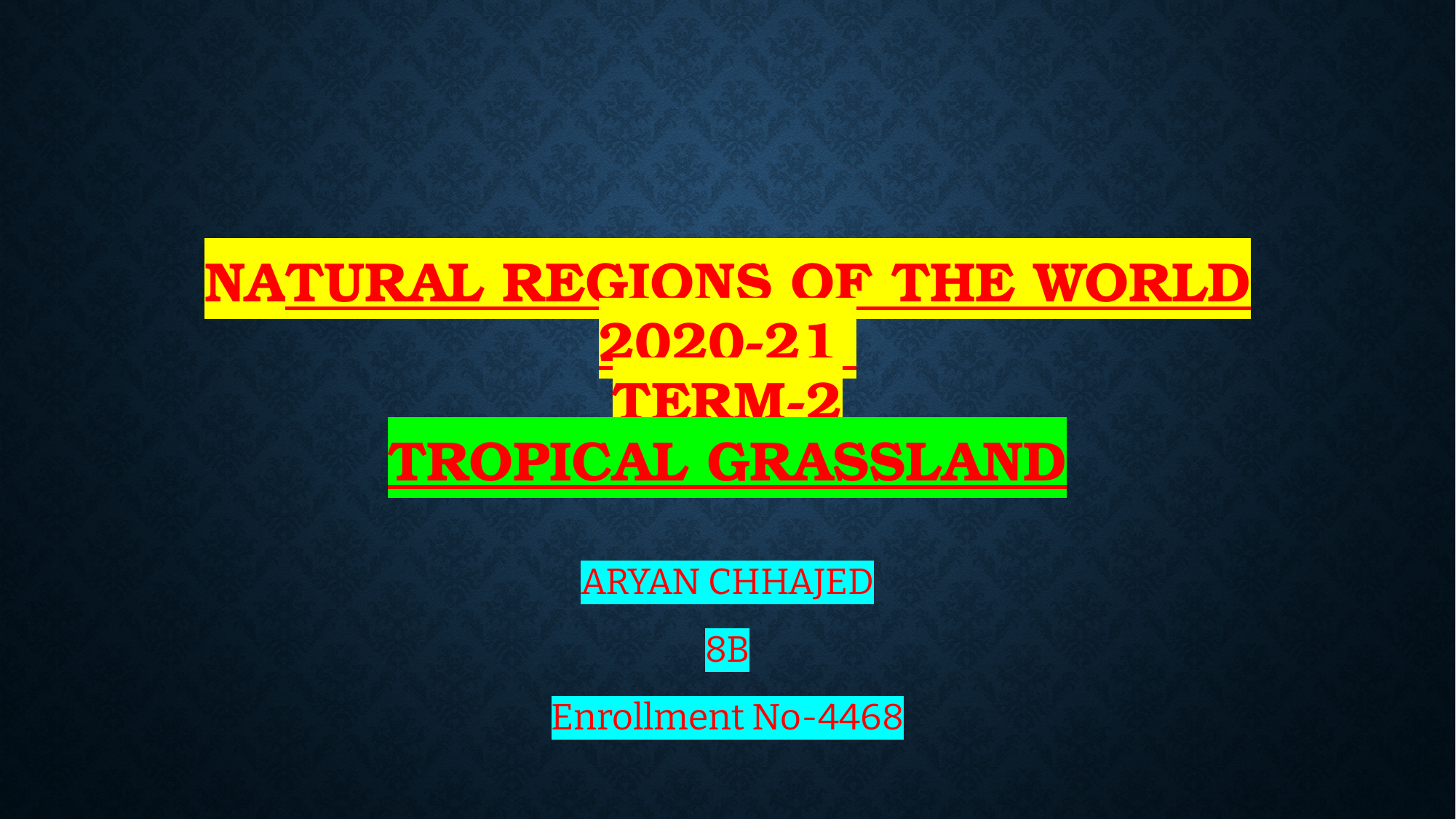

# Natural Regions Of The World 2020-21 Term-2 Tropical Grassland
ARYAN CHHAJED
8B
Enrollment No-4468